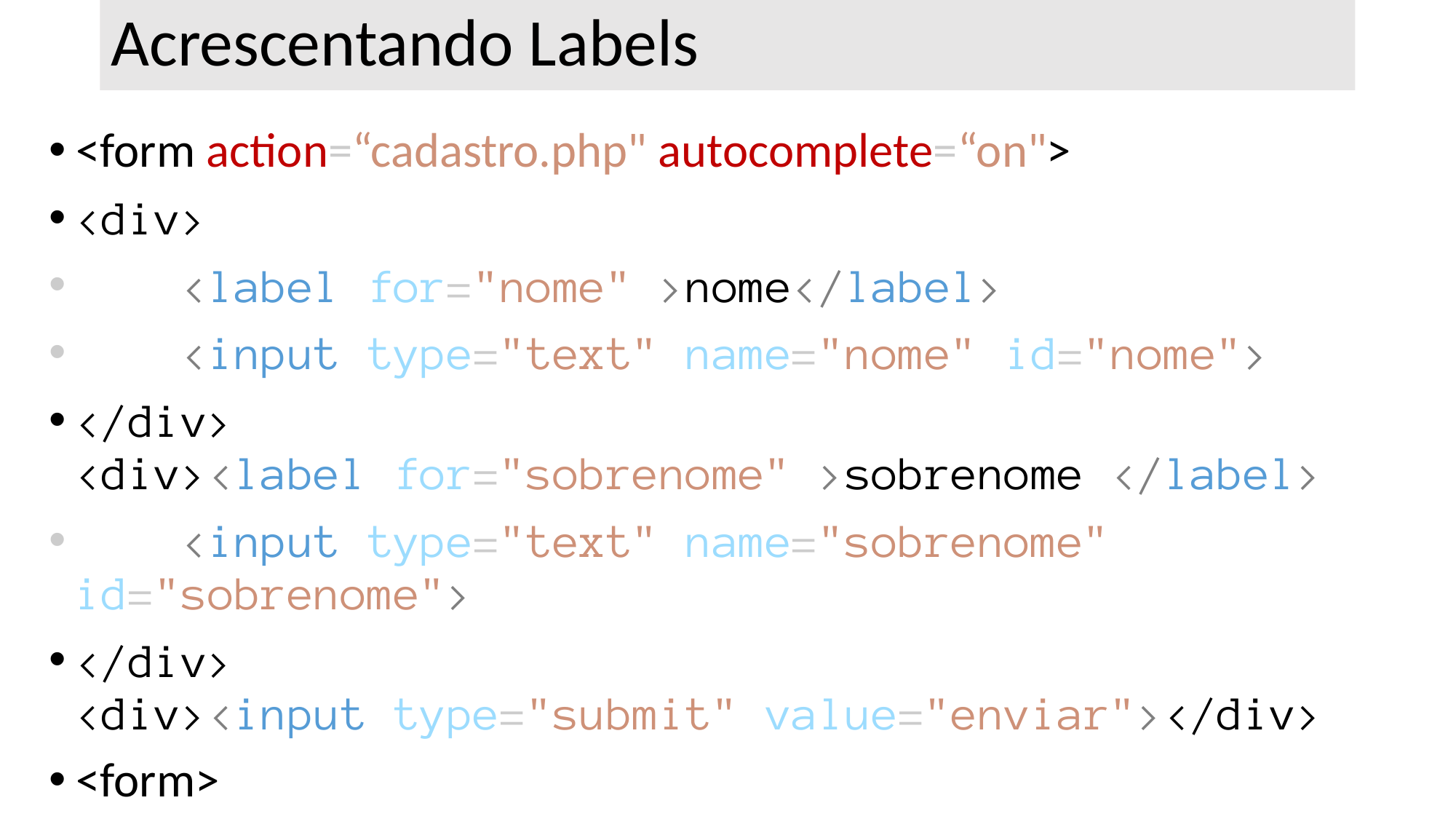

# Acrescentando Labels
<form action=“cadastro.php" autocomplete=“on">
<div>
    <label for="nome" >nome</label>
    <input type="text" name="nome" id="nome">
</div>
<div><label for="sobrenome" >sobrenome </label>
    <input type="text" name="sobrenome" id="sobrenome">
</div>
<div><input type="submit" value="enviar"></div>
<form>